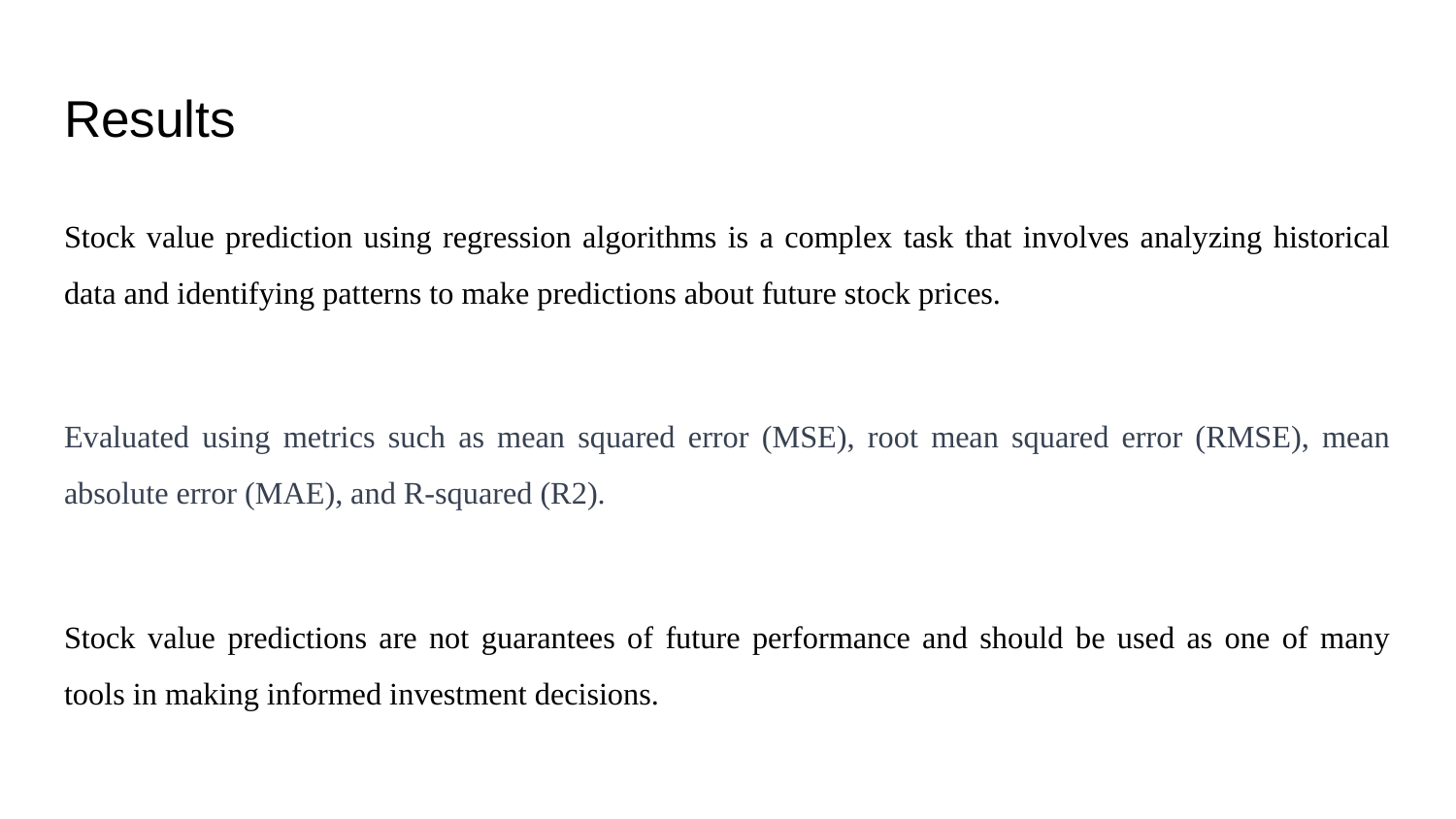

# Results
Stock value prediction using regression algorithms is a complex task that involves analyzing historical data and identifying patterns to make predictions about future stock prices.

Evaluated using metrics such as mean squared error (MSE), root mean squared error (RMSE), mean absolute error (MAE), and R-squared (R2).

Stock value predictions are not guarantees of future performance and should be used as one of many tools in making informed investment decisions.